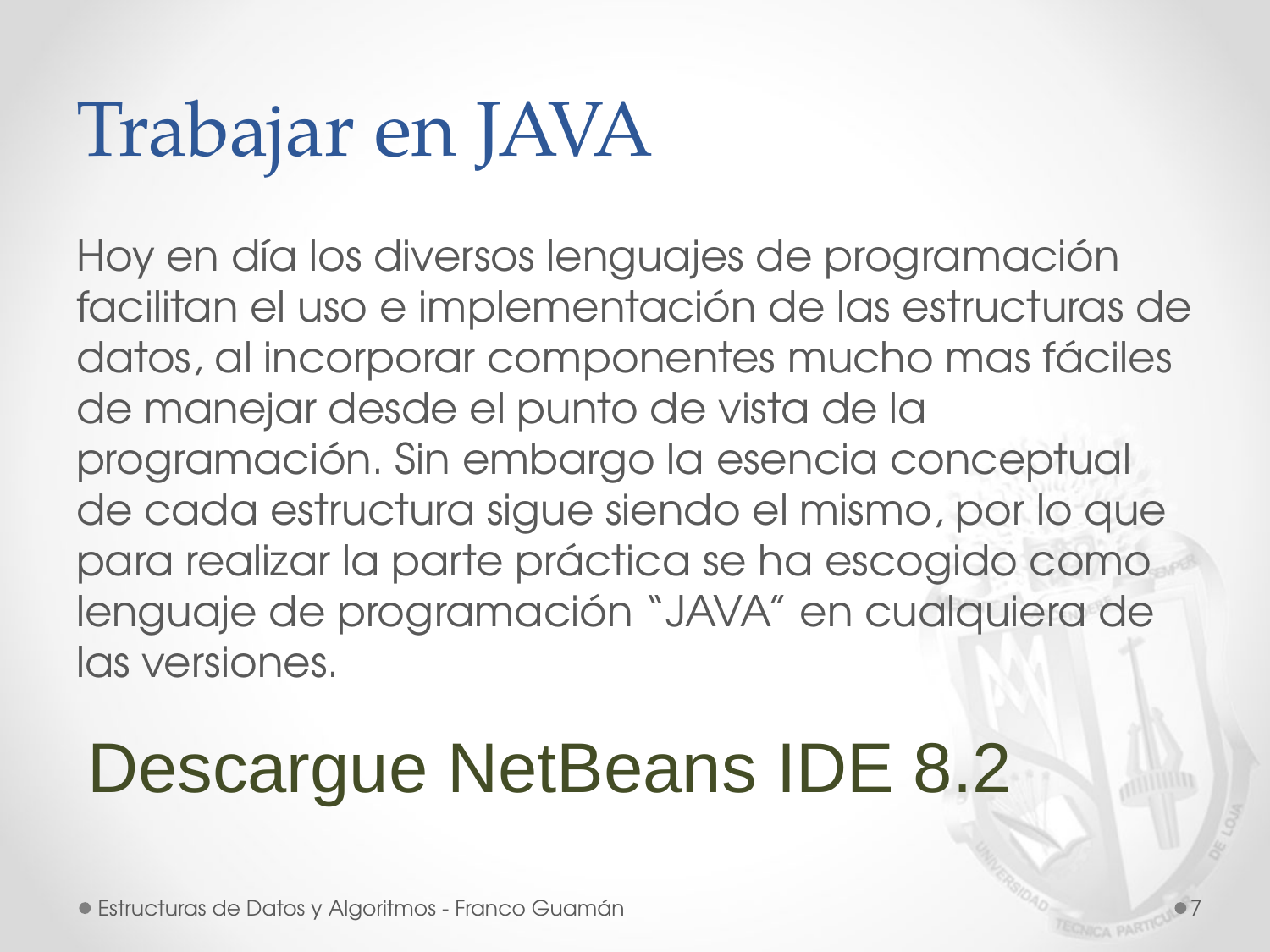

# Trabajar en JAVA
Hoy en día los diversos lenguajes de programación facilitan el uso e implementación de las estructuras de datos, al incorporar componentes mucho mas fáciles de manejar desde el punto de vista de la programación. Sin embargo la esencia conceptual de cada estructura sigue siendo el mismo, por lo que para realizar la parte práctica se ha escogido como lenguaje de programación “JAVA” en cualquiera de las versiones.
Descargue NetBeans IDE 8.2
Estructuras de Datos y Algoritmos - Franco Guamán
7